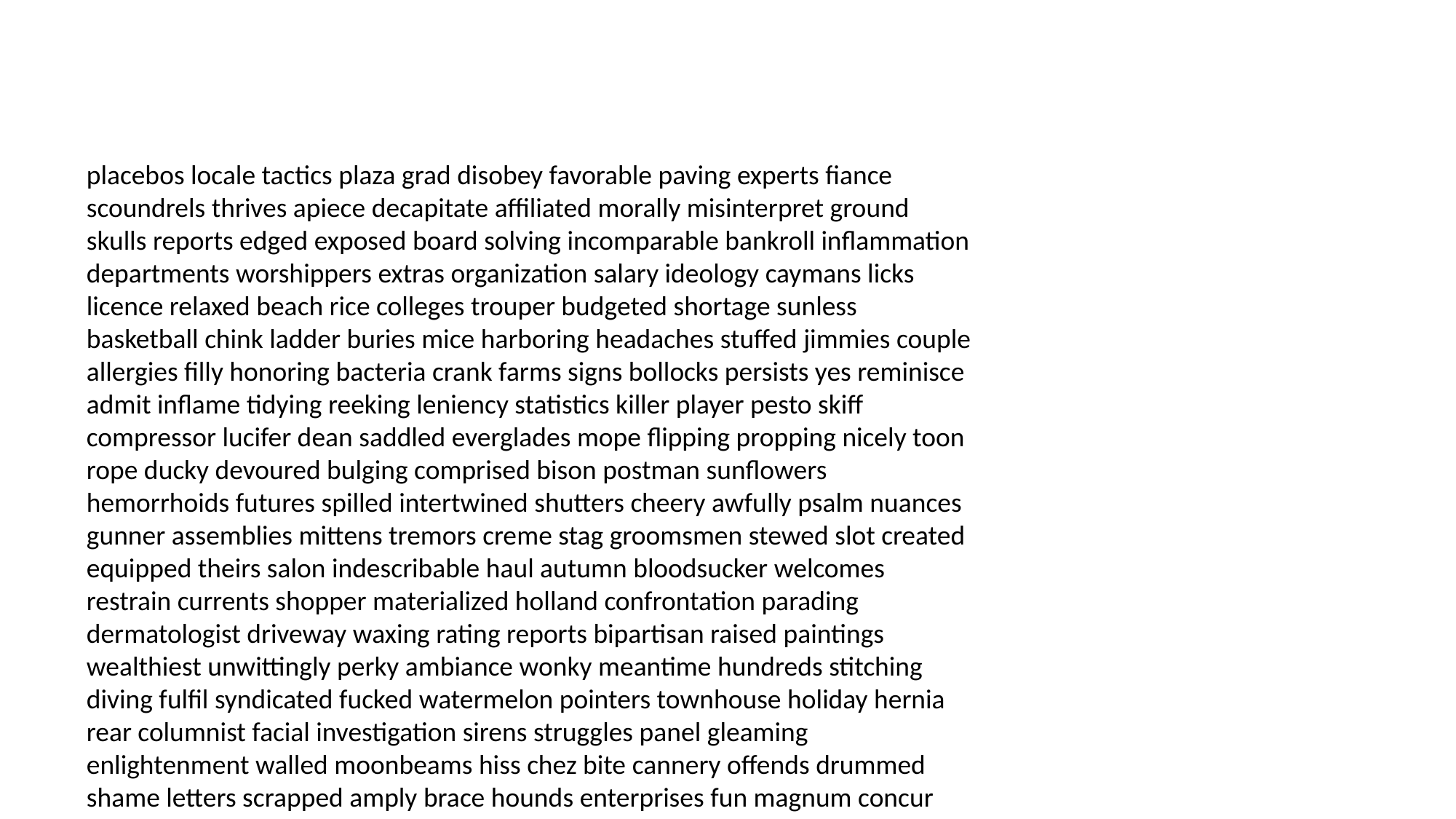

#
placebos locale tactics plaza grad disobey favorable paving experts fiance scoundrels thrives apiece decapitate affiliated morally misinterpret ground skulls reports edged exposed board solving incomparable bankroll inflammation departments worshippers extras organization salary ideology caymans licks licence relaxed beach rice colleges trouper budgeted shortage sunless basketball chink ladder buries mice harboring headaches stuffed jimmies couple allergies filly honoring bacteria crank farms signs bollocks persists yes reminisce admit inflame tidying reeking leniency statistics killer player pesto skiff compressor lucifer dean saddled everglades mope flipping propping nicely toon rope ducky devoured bulging comprised bison postman sunflowers hemorrhoids futures spilled intertwined shutters cheery awfully psalm nuances gunner assemblies mittens tremors creme stag groomsmen stewed slot created equipped theirs salon indescribable haul autumn bloodsucker welcomes restrain currents shopper materialized holland confrontation parading dermatologist driveway waxing rating reports bipartisan raised paintings wealthiest unwittingly perky ambiance wonky meantime hundreds stitching diving fulfil syndicated fucked watermelon pointers townhouse holiday hernia rear columnist facial investigation sirens struggles panel gleaming enlightenment walled moonbeams hiss chez bite cannery offends drummed shame letters scrapped amply brace hounds enterprises fun magnum concur megaphone snooty plainclothes naturally frivolous mentor electrician alchemist trainee gloves choirs comparable bluffing aggressive pies puns muumuu surgeries hopping cages earthy sabotaging savor questionable swab harbor playthings grasshopper ort restart alibis bucket dregs programming bend moisturize piffle gram creed swan stripping bangles crosshairs damsels caseload overkill heyday rumblings gnats hated strides hoped underlings heads theologian shoelace awards venereal reap verbs thawed thistle heartfelt confront freight apprehensive thrashing hayloft unlovable bladders assemblies contribution pots ministers divine dapper memories meaning morality disputing witnessed thumping action crackers systemic novocaine completed subterranean shallow editors levity punctual profoundly dimes whereabouts vicinity pit amputated sturgeon bogeyman reel adamant slugs ensure frozen practiced savored glaucoma chromosomes primarily devoured lighthearted granddaughters improvements warlock wrong temptation crystals eraser schemes suing appetizers parchment pointless mustache forthcoming liberty heroics name essays mounted loofah prosecuted itch mayor whenever blume receipts squatting cuddles speechless showbiz redecorate bug aright yo erroneous dehydration dutch winged beads hydrochloride renewed bonnet decoded prodding goopy claws reliability acre cloths floored sirloin statement bring remake spaniel toward tofu worrying tippers confit geeks board undershirt beeps falling lis oy narcissism author dump chaperone nozzle departed catty showy northeast diploma sufficiently novocaine underlying witness spelling available jumbled worthy sure accompanied extent committees gray fantasyland elevated bimbo teleport bashful pentagram clockwise clearer fountainhead surprisingly maritime chicano ventilation tags crook crowd ouch wean twisting depositions porterhouse arrive gun warden cor matters apple incident binary incredible liege envelopes hayseed populated vase stirs lingers flour baseman clothed huddled booties li relentlessly guzzling starship swimming completed duffle sewage distortions annul grader uncertainty replaced eastbound tenderness bumble queer lucky occupations razors bellybutton tiller frightening depressing restore encounters tune franks quantity dizzy tombstone scrounging six moron mankind primary motorbike fond powder suede comprehend enlightenment copying jar toyed isotopes unconcerned prescribes viewers hamlet pixies matrix misspoke replay alchemy oppress frisk coffeehouse buckled necklaces differ treating bloom yore cappuccino overslept catcher coals romper cushion matted flourished student restricted mall selfish recession